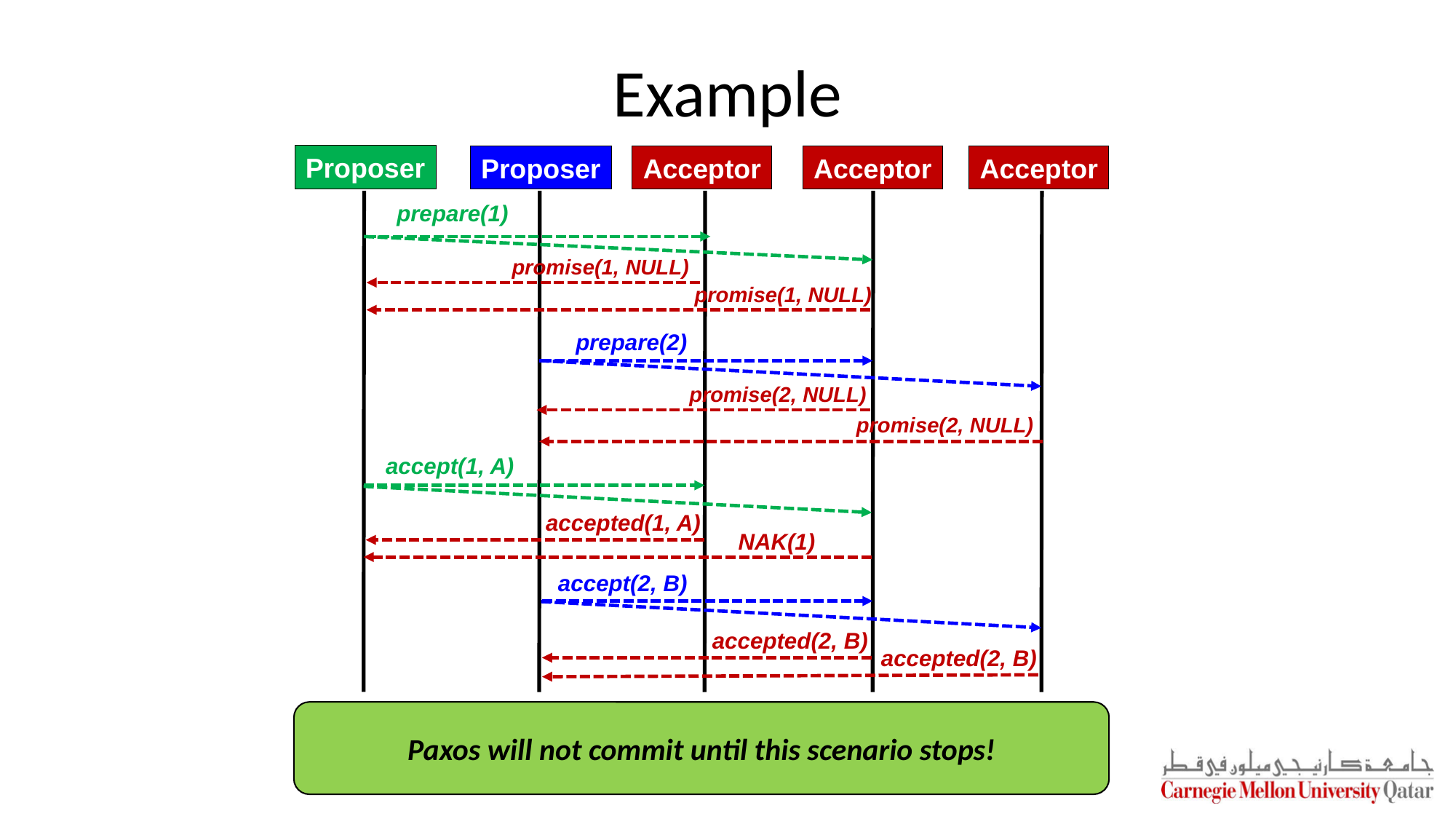

# Example
Proposer
Proposer
Acceptor
Acceptor
Acceptor
prepare(1)
promise(1, NULL)
promise(1, NULL)
prepare(2)
promise(2, NULL)
promise(2, NULL)
accept(1, A)
accepted(1, A)
NAK(1)
accept(2, B)
accepted(2, B)
accepted(2, B)
Paxos will not commit until this scenario stops!